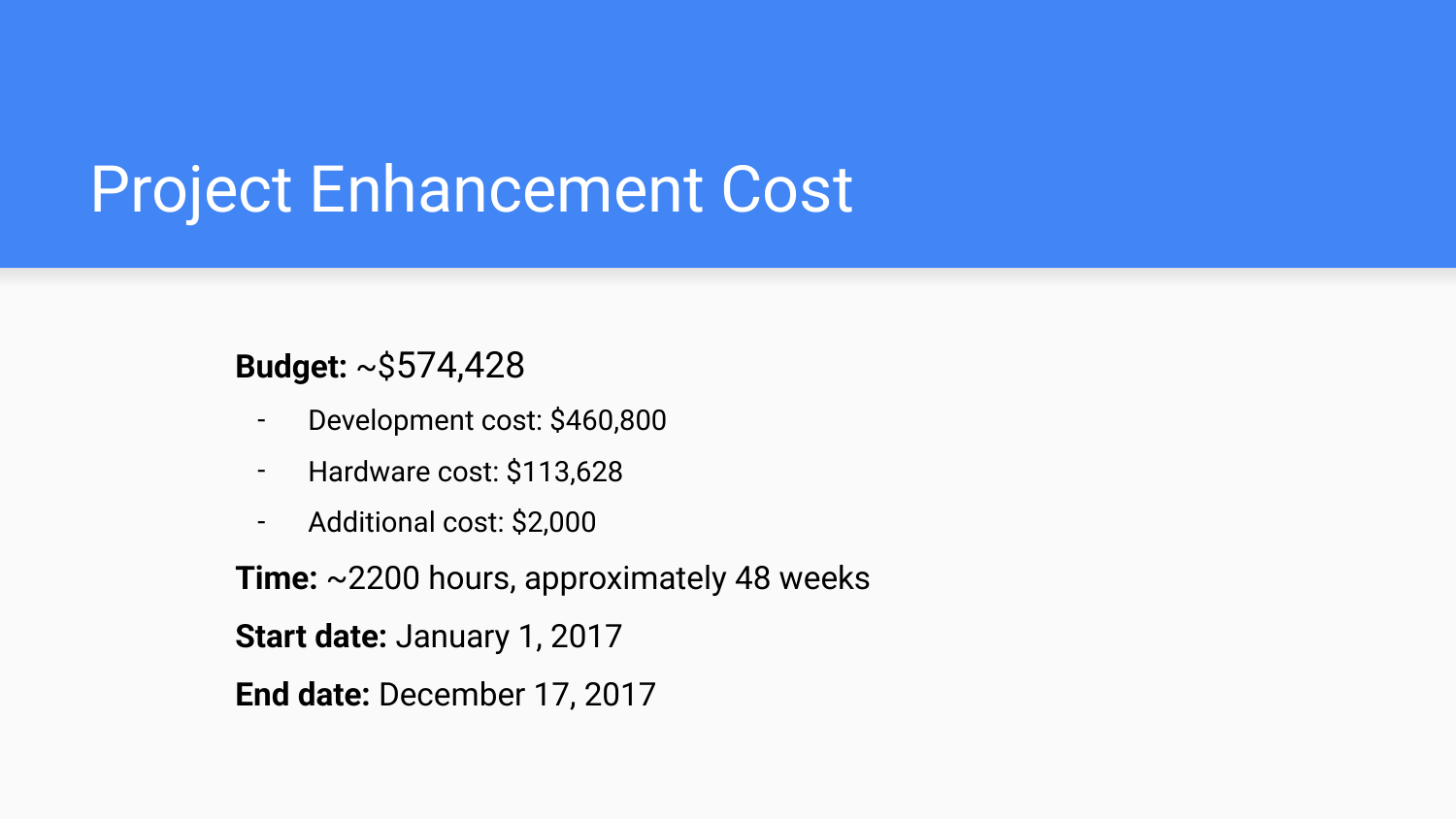

# Project Enhancement Cost
Budget: ~$574,428
Development cost: $460,800
Hardware cost: $113,628
Additional cost: $2,000
Time: ~2200 hours, approximately 48 weeks
Start date: January 1, 2017
End date: December 17, 2017